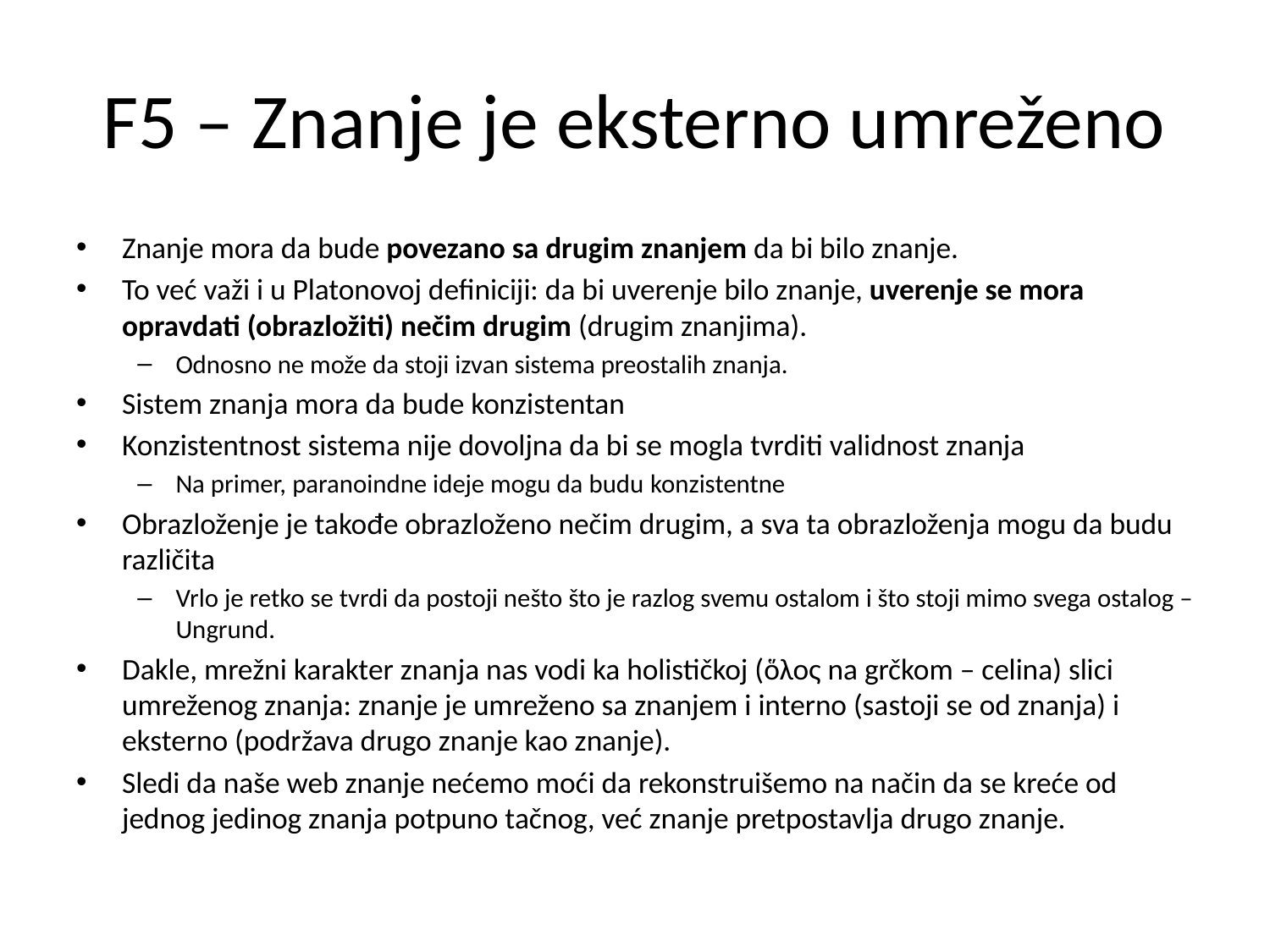

# F5 – Znanje je eksterno umreženo
Znanje mora da bude povezano sa drugim znanjem da bi bilo znanje.
To već važi i u Platonovoj definiciji: da bi uverenje bilo znanje, uverenje se mora opravdati (obrazložiti) nečim drugim (drugim znanjima).
Odnosno ne može da stoji izvan sistema preostalih znanja.
Sistem znanja mora da bude konzistentan
Konzistentnost sistema nije dovoljna da bi se mogla tvrditi validnost znanja
Na primer, paranoindne ideje mogu da budu konzistentne
Obrazloženje je takođe obrazloženo nečim drugim, a sva ta obrazloženja mogu da budu različita
Vrlo je retko se tvrdi da postoji nešto što je razlog svemu ostalom i što stoji mimo svega ostalog – Ungrund.
Dakle, mrežni karakter znanja nas vodi ka holističkoj (ὅλος na grčkom – celina) slici umreženog znanja: znanje je umreženo sa znanjem i interno (sastoji se od znanja) i eksterno (podržava drugo znanje kao znanje).
Sledi da naše web znanje nećemo moći da rekonstruišemo na način da se kreće od jednog jedinog znanja potpuno tačnog, već znanje pretpostavlja drugo znanje.